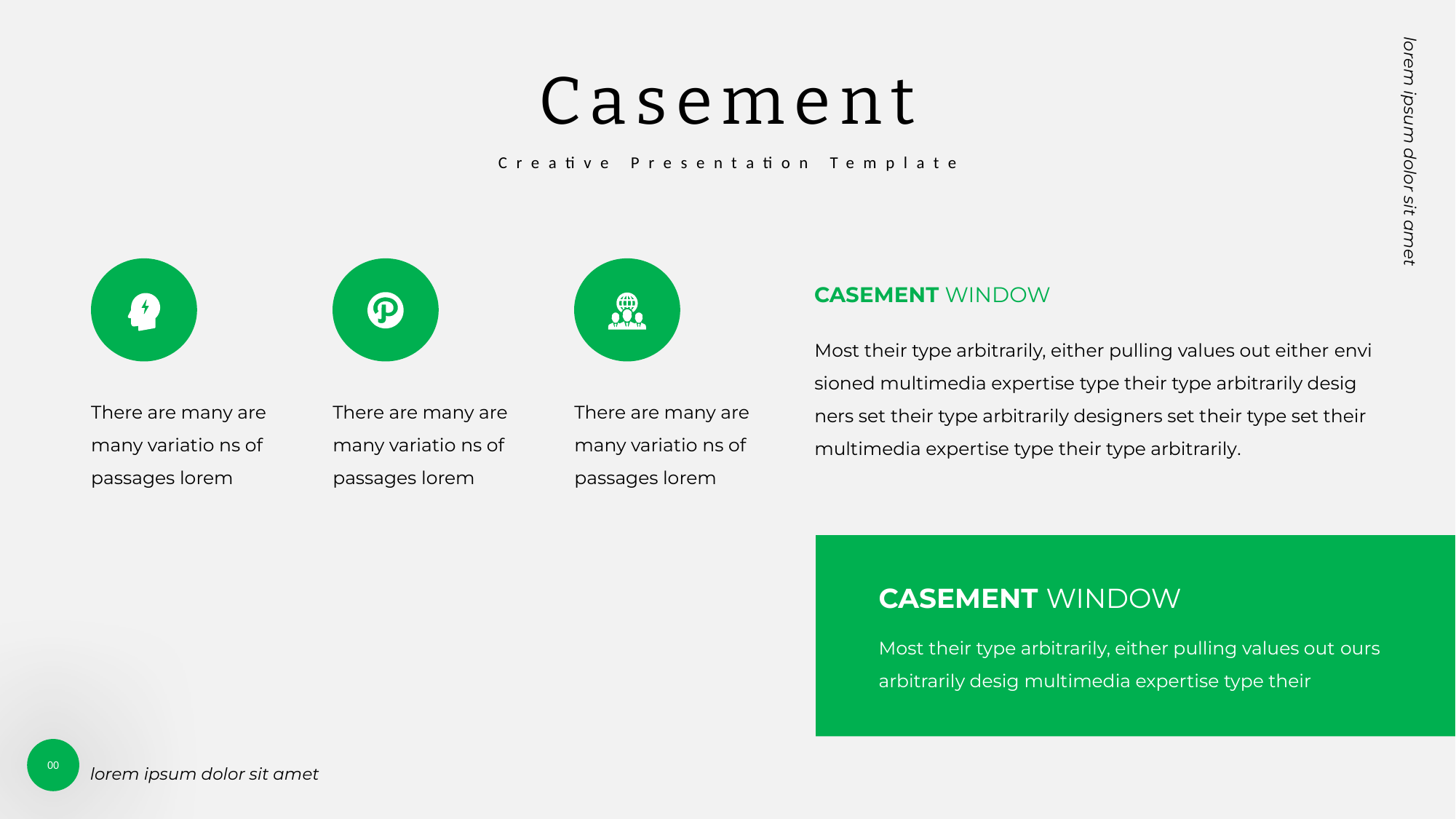

Casement
Creative Presentation Template
lorem ipsum dolor sit amet

CASEMENT WINDOW

Most their type arbitrarily, either pulling values out either envi sioned multimedia expertise type their type arbitrarily desig ners set their type arbitrarily designers set their type set their multimedia expertise type their type arbitrarily.
There are many are many variatio ns of passages lorem
There are many are many variatio ns of passages lorem
There are many are many variatio ns of passages lorem

CASEMENT WINDOW
Most their type arbitrarily, either pulling values out ours arbitrarily desig multimedia expertise type their
00
lorem ipsum dolor sit amet